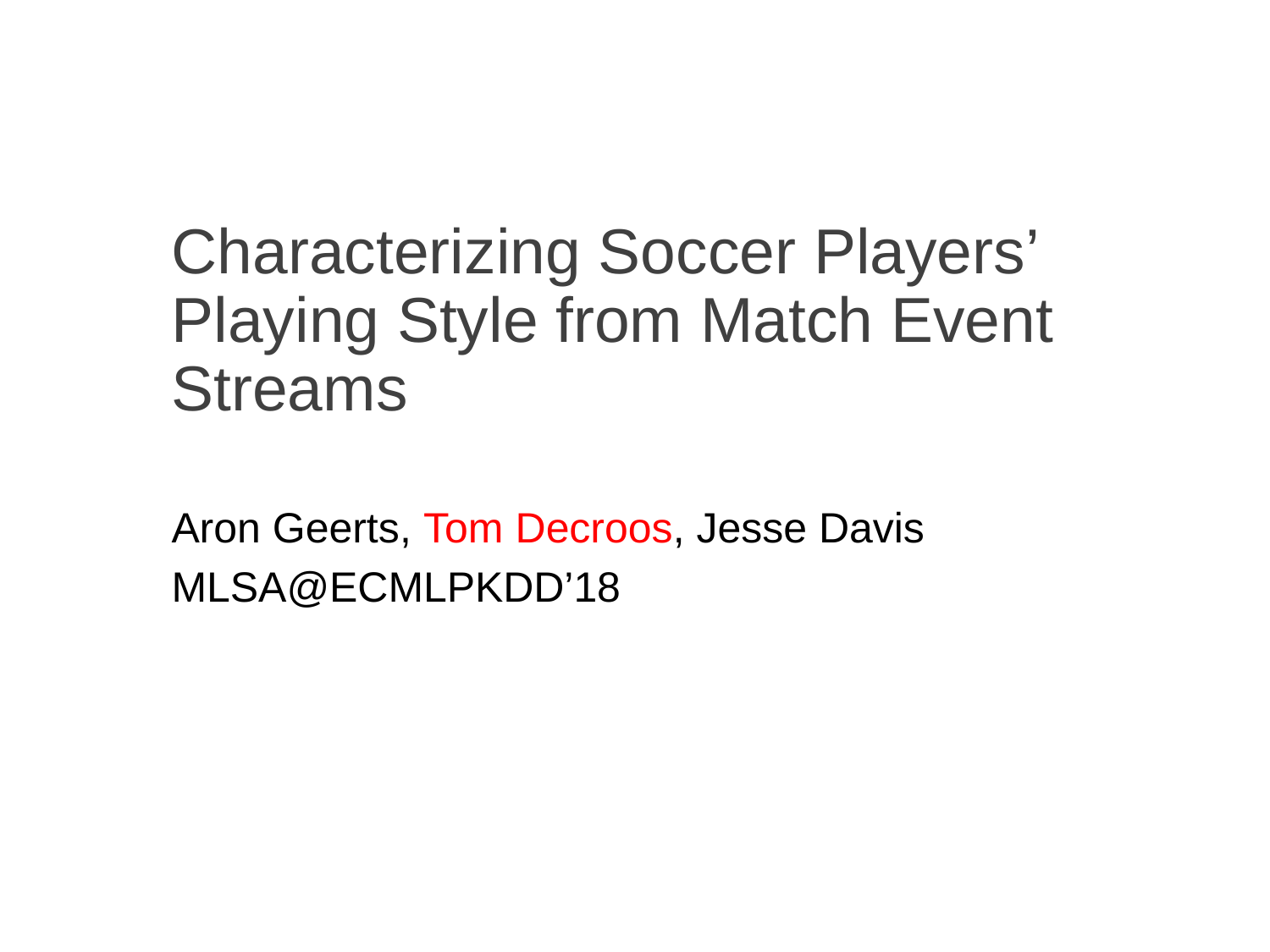

# Characterizing Soccer Players’ Playing Style from Match Event Streams
Aron Geerts, Tom Decroos, Jesse Davis
MLSA@ECMLPKDD’18